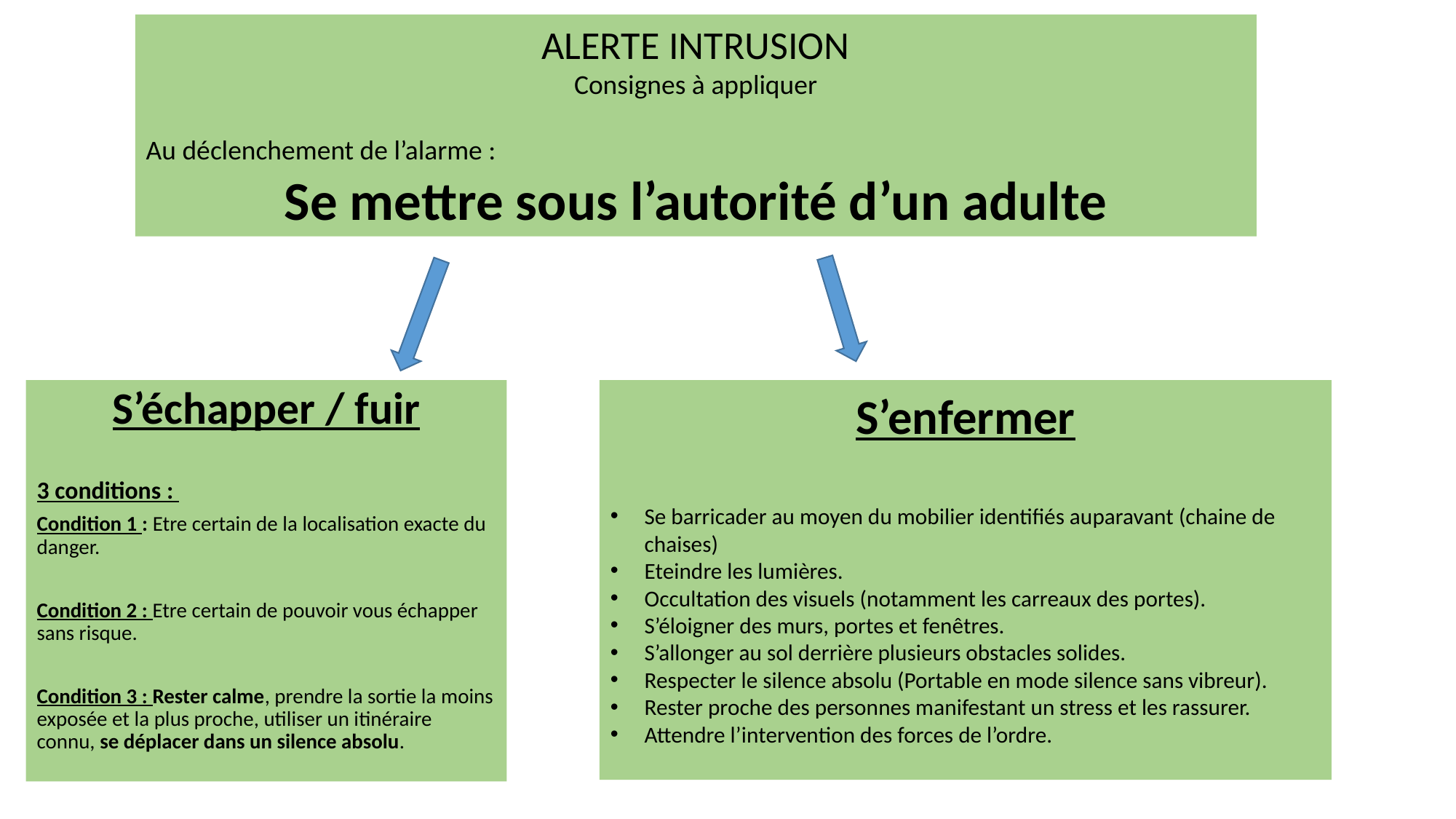

ALERTE INTRUSION
Consignes à appliquer

Au déclenchement de l’alarme :
Se mettre sous l’autorité d’un adulte

S’échapper / fuir

3 conditions :
Condition 1 : Etre certain de la localisation exacte du danger.

Condition 2 : Etre certain de pouvoir vous échapper sans risque.

Condition 3 : Rester calme, prendre la sortie la moins exposée et la plus proche, utiliser un itinéraire connu, se déplacer dans un silence absolu.
S’enfermer

Se barricader au moyen du mobilier identifiés auparavant (chaine de chaises)
Eteindre les lumières.
Occultation des visuels (notamment les carreaux des portes).
S’éloigner des murs, portes et fenêtres.
S’allonger au sol derrière plusieurs obstacles solides.
Respecter le silence absolu (Portable en mode silence sans vibreur).
Rester proche des personnes manifestant un stress et les rassurer.
Attendre l’intervention des forces de l’ordre.